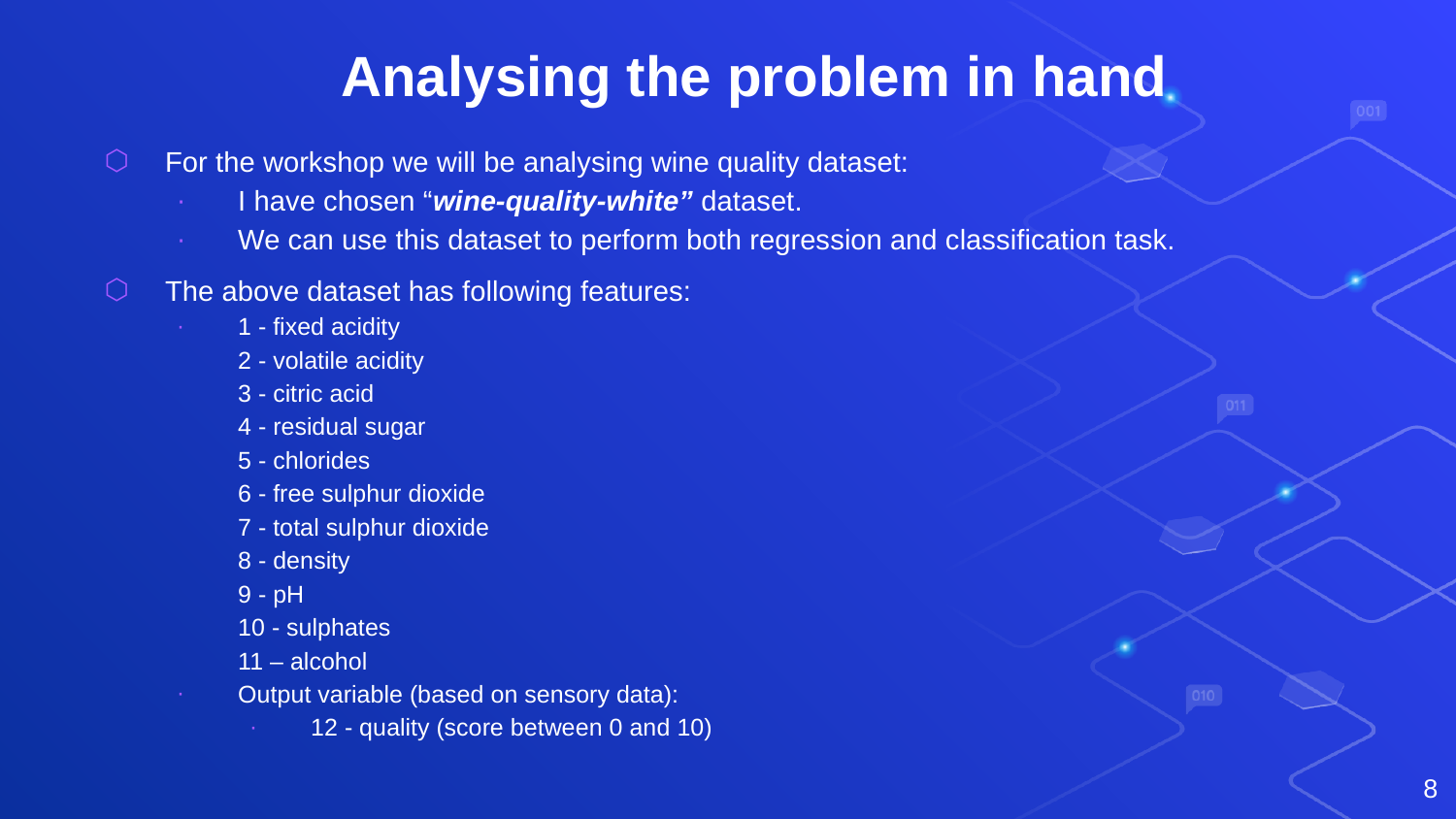

# Analysing the problem in hand
For the workshop we will be analysing wine quality dataset:
I have chosen “wine-quality-white” dataset.
We can use this dataset to perform both regression and classification task.
The above dataset has following features:
1 - fixed acidity
2 - volatile acidity
3 - citric acid
4 - residual sugar
5 - chlorides
6 - free sulphur dioxide
7 - total sulphur dioxide
8 - density
9 - pH
10 - sulphates
11 – alcohol
Output variable (based on sensory data):
12 - quality (score between 0 and 10)

8